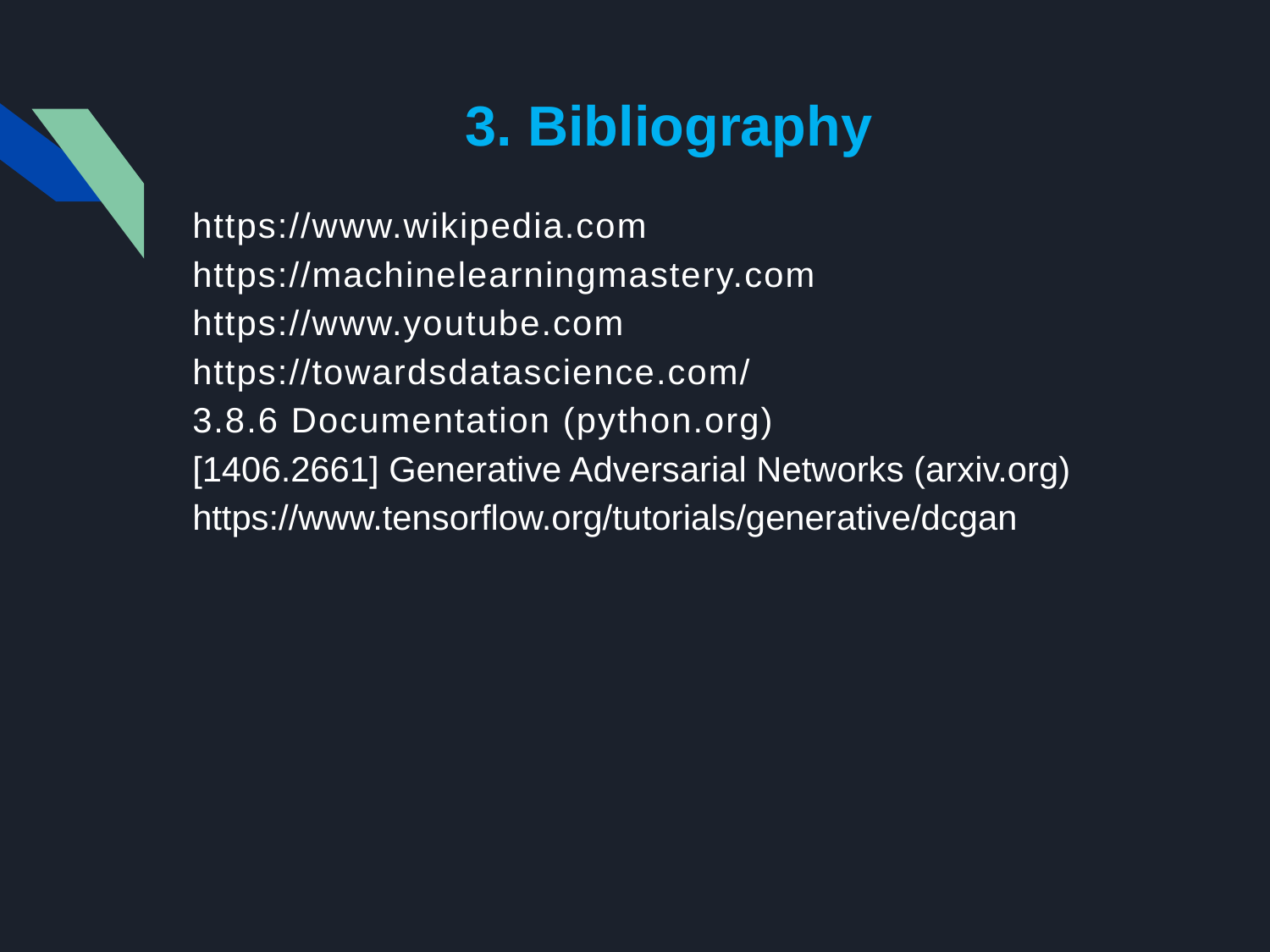

# 3. Bibliography
https://www.wikipedia.com
https://machinelearningmastery.com
https://www.youtube.com
https://towardsdatascience.com/
3.8.6 Documentation (python.org)
[1406.2661] Generative Adversarial Networks (arxiv.org)
https://www.tensorflow.org/tutorials/generative/dcgan